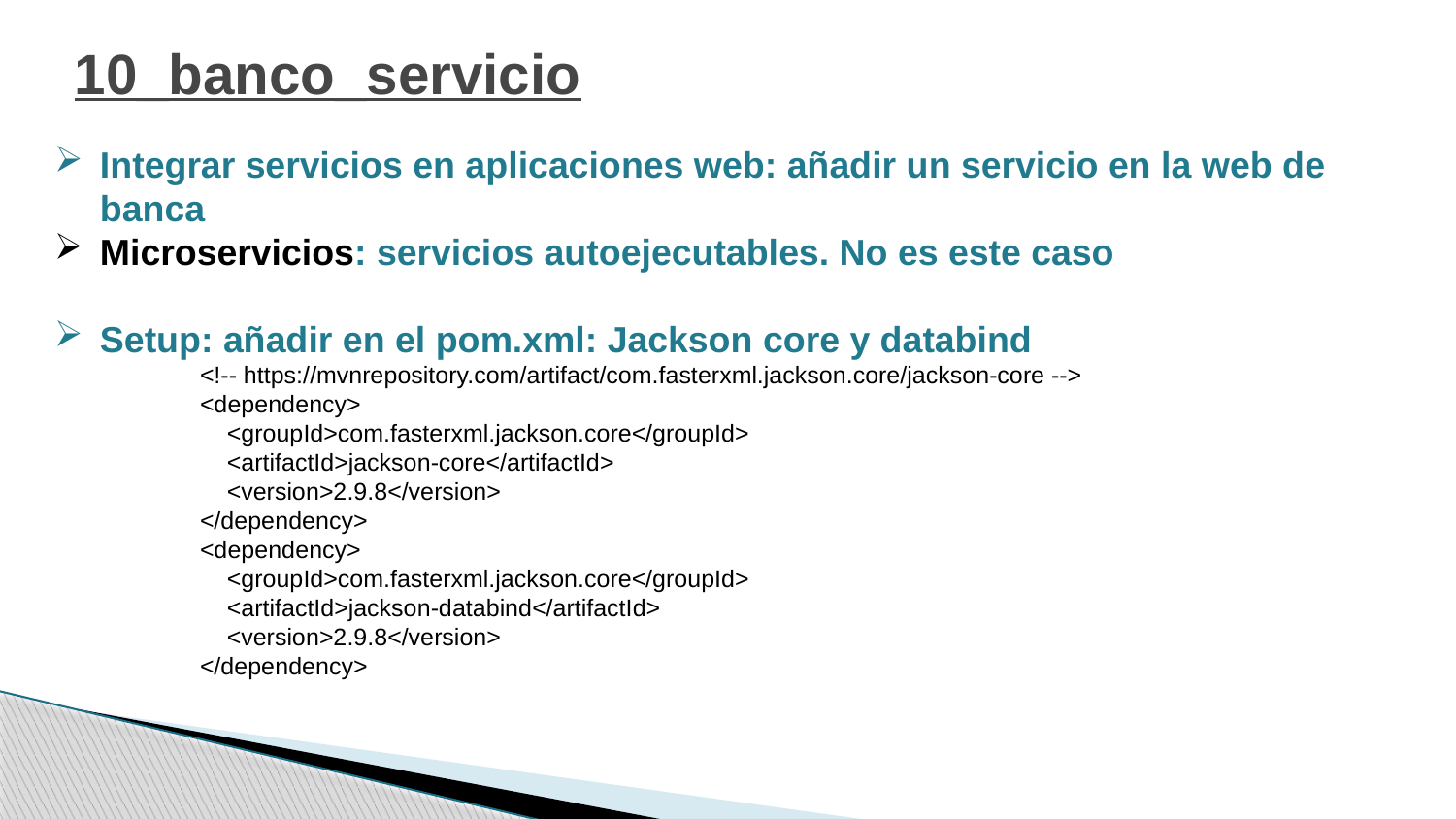

10_banco_servicio
Integrar servicios en aplicaciones web: añadir un servicio en la web de banca
Microservicios: servicios autoejecutables. No es este caso

Setup: añadir en el pom.xml: Jackson core y databind
<!-- https://mvnrepository.com/artifact/com.fasterxml.jackson.core/jackson-core -->
<dependency>
    <groupId>com.fasterxml.jackson.core</groupId>
    <artifactId>jackson-core</artifactId>
    <version>2.9.8</version>
</dependency>
<dependency>
    <groupId>com.fasterxml.jackson.core</groupId>
    <artifactId>jackson-databind</artifactId>
    <version>2.9.8</version>
</dependency>